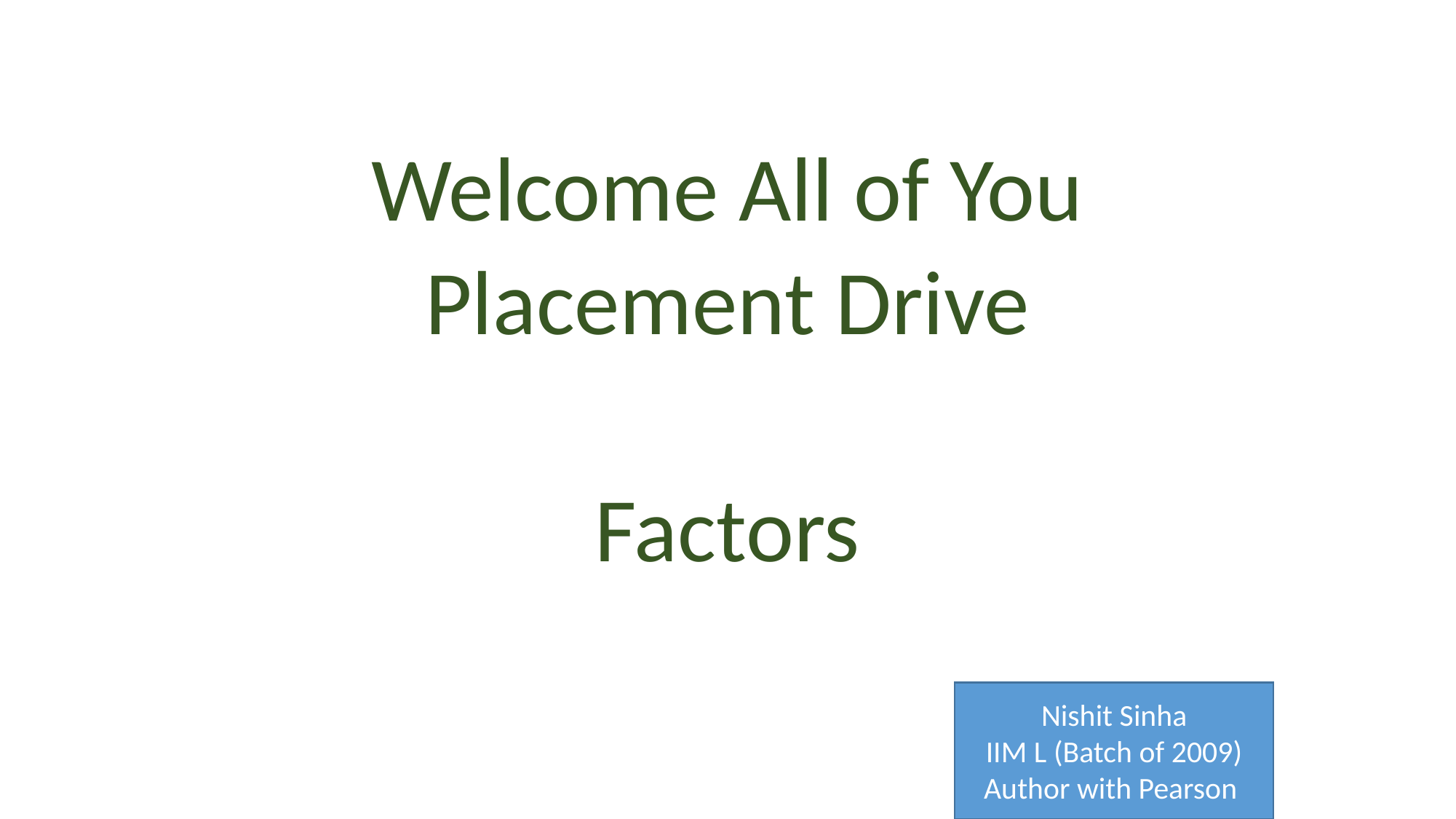

Welcome All of You
Placement Drive

Factors

Nishit Sinha
IIM L (Batch of 2009)
Author with Pearson